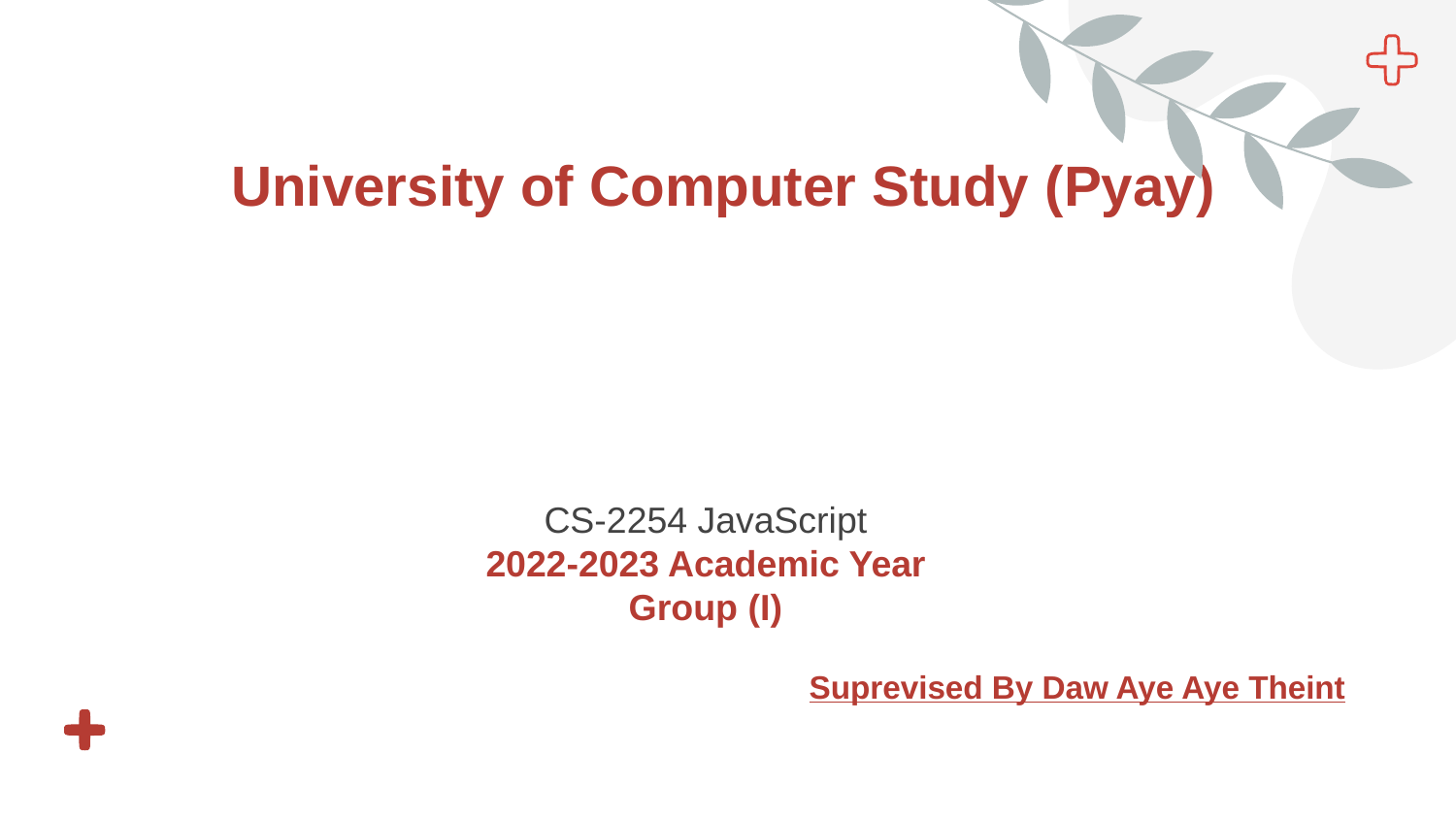

# University of Computer Study (Pyay)
CS-2254 JavaScript
2022-2023 Academic Year
Group (I)
Suprevised By Daw Aye Aye Theint